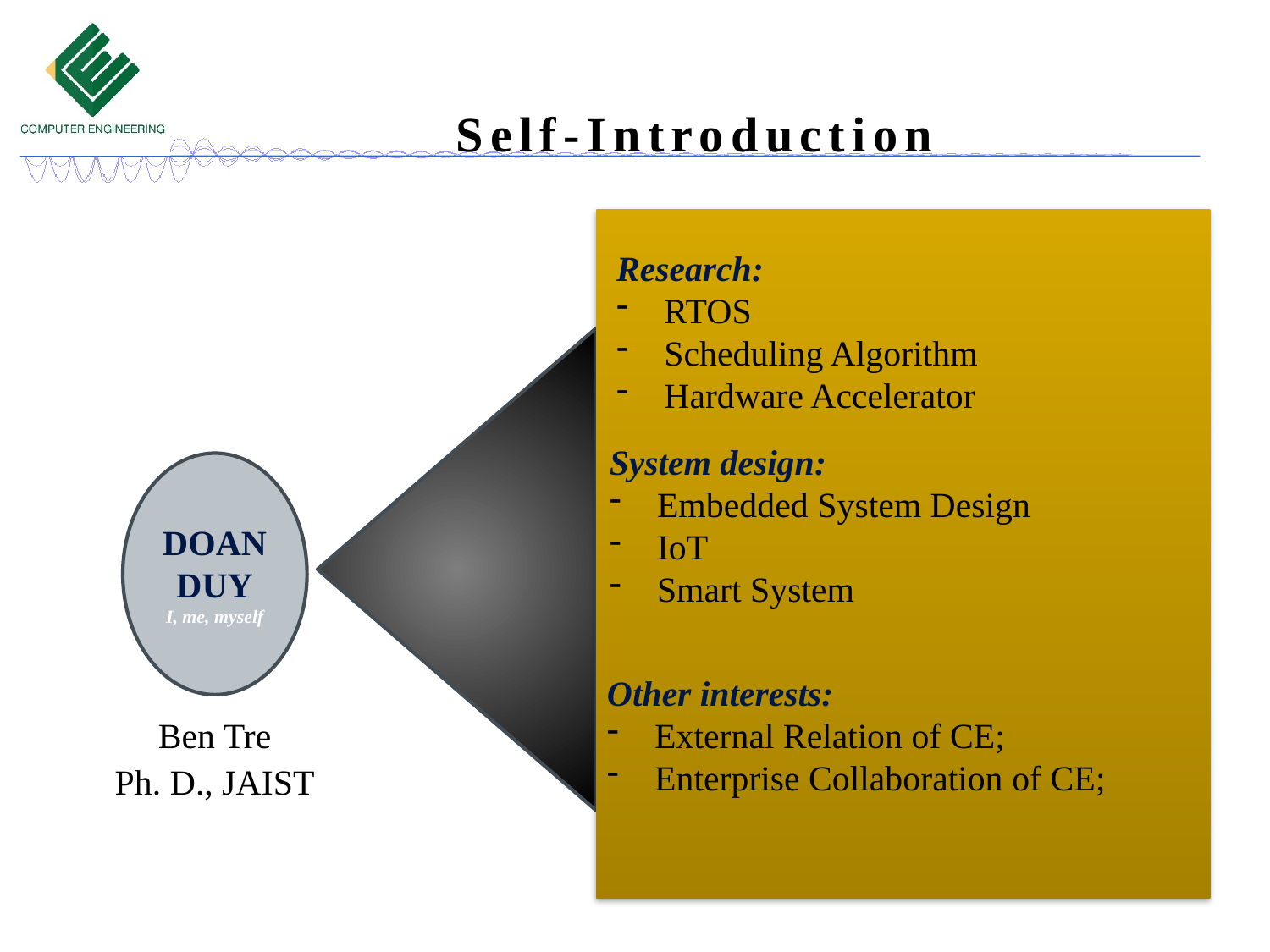

Self-Introduction

Research:
RTOS
Scheduling Algorithm
Hardware Accelerator

System design:
Embedded System Design
IoT
Smart System
DOAN DUY
I, me, myself
Other interests:
External Relation of CE;
Enterprise Collaboration of CE;
Ben Tre
Ph. D., JAIST